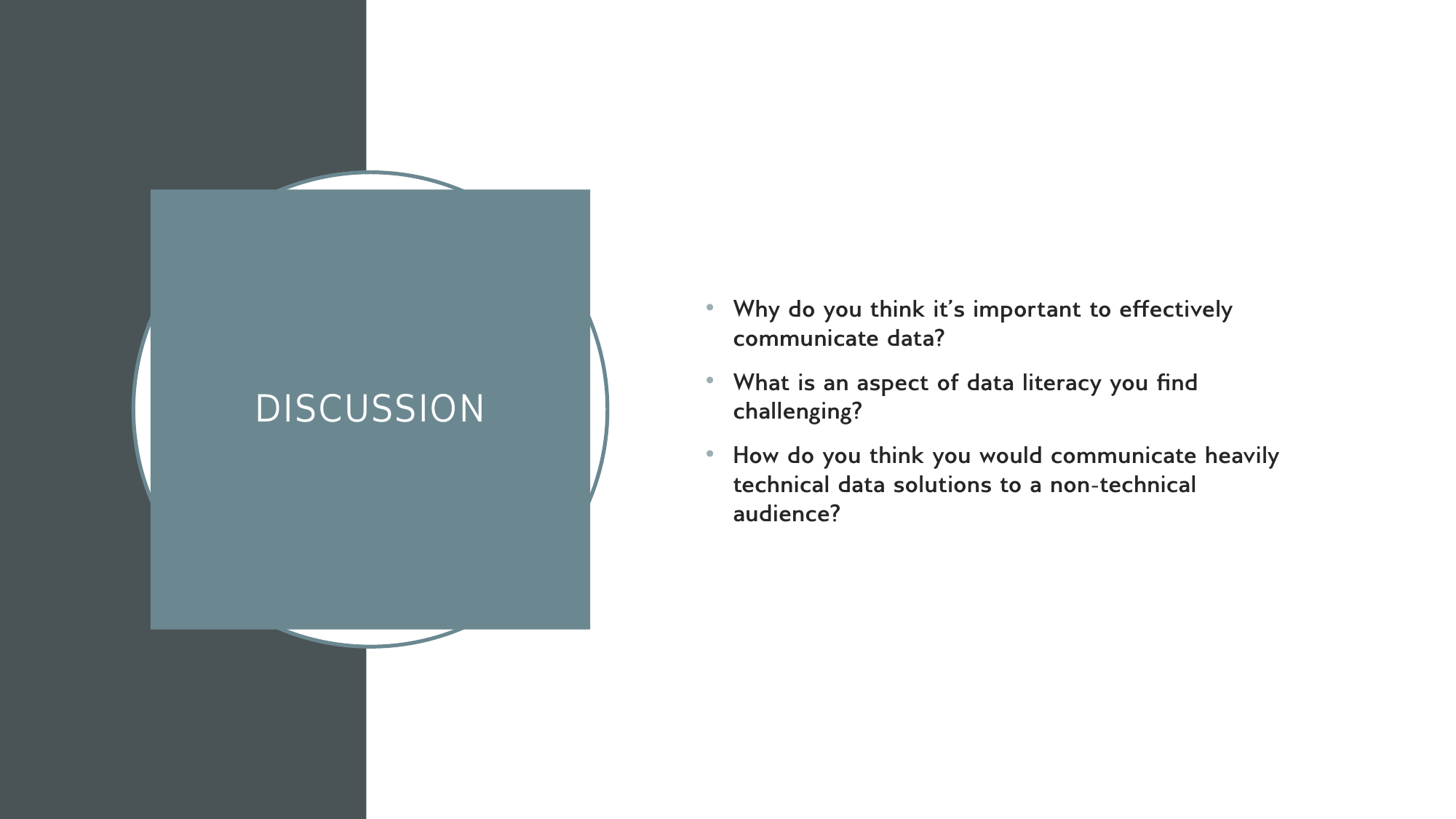

Why do you think it’s important to effectively communicate data?
What is an aspect of data literacy you find challenging?
How do you think you would communicate heavily technical data solutions to a non-technical audience?

# Discussion